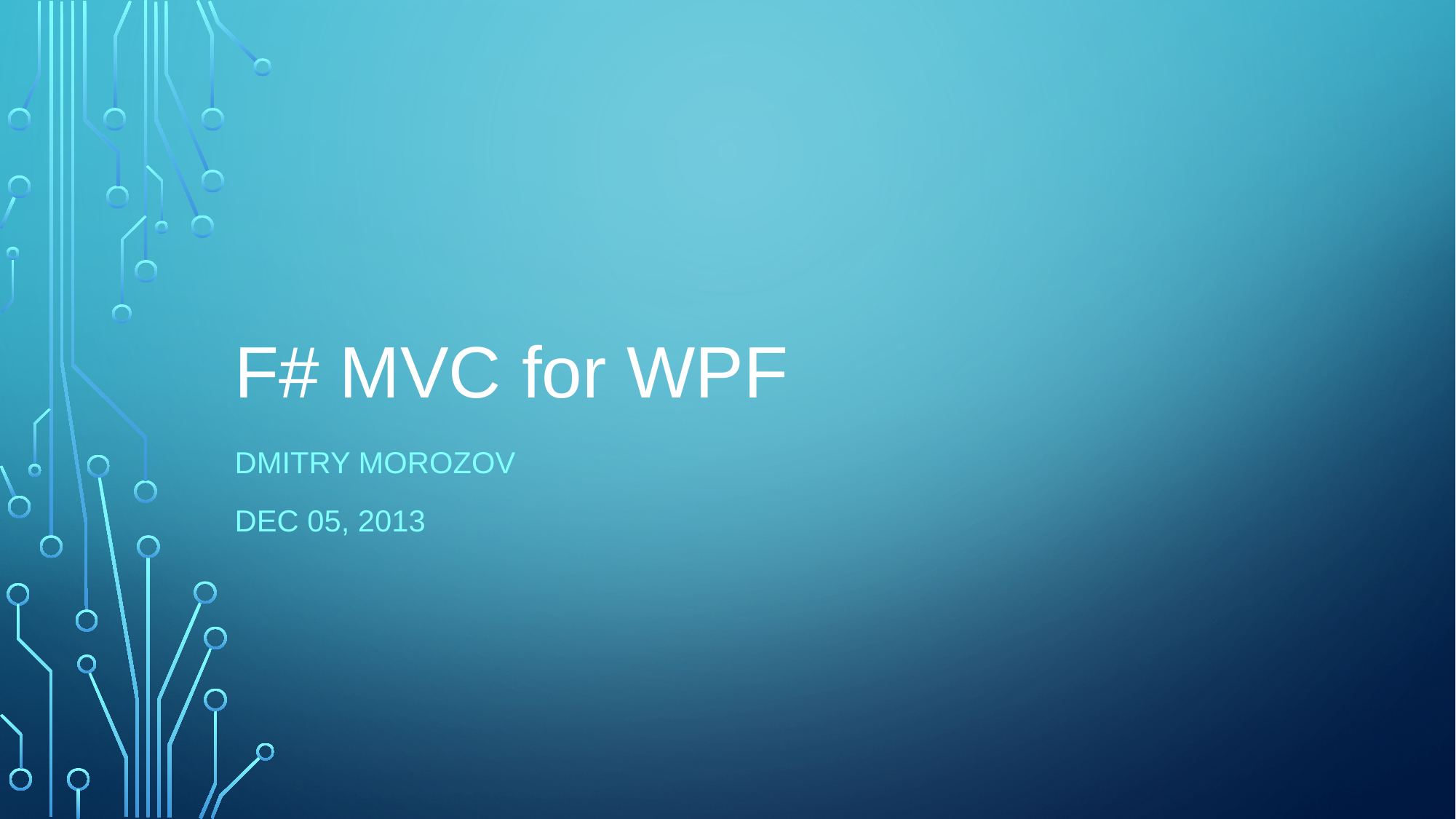

# F# MVC for WPF
Dmitry Morozov
DEC 05, 2013